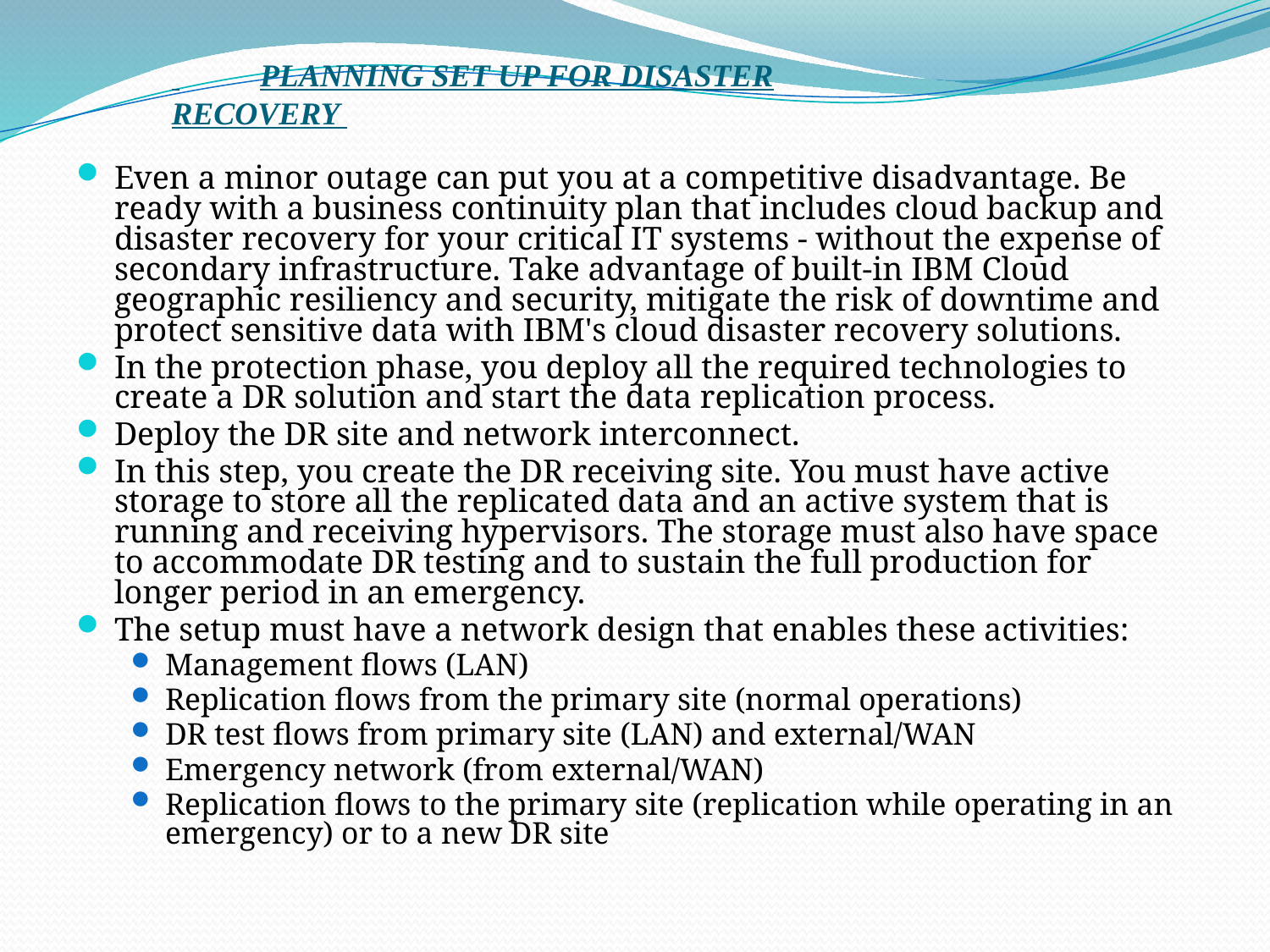

# PLANNING SET UP FOR DISASTER RECOVERY
Even a minor outage can put you at a competitive disadvantage. Be ready with a business continuity plan that includes cloud backup and disaster recovery for your critical IT systems - without the expense of secondary infrastructure. Take advantage of built-in IBM Cloud geographic resiliency and security, mitigate the risk of downtime and protect sensitive data with IBM's cloud disaster recovery solutions.
In the protection phase, you deploy all the required technologies to create a DR solution and start the data replication process.
Deploy the DR site and network interconnect.
In this step, you create the DR receiving site. You must have active storage to store all the replicated data and an active system that is running and receiving hypervisors. The storage must also have space to accommodate DR testing and to sustain the full production for longer period in an emergency.
The setup must have a network design that enables these activities:
Management flows (LAN)
Replication flows from the primary site (normal operations)
DR test flows from primary site (LAN) and external/WAN
Emergency network (from external/WAN)
Replication flows to the primary site (replication while operating in an emergency) or to a new DR site